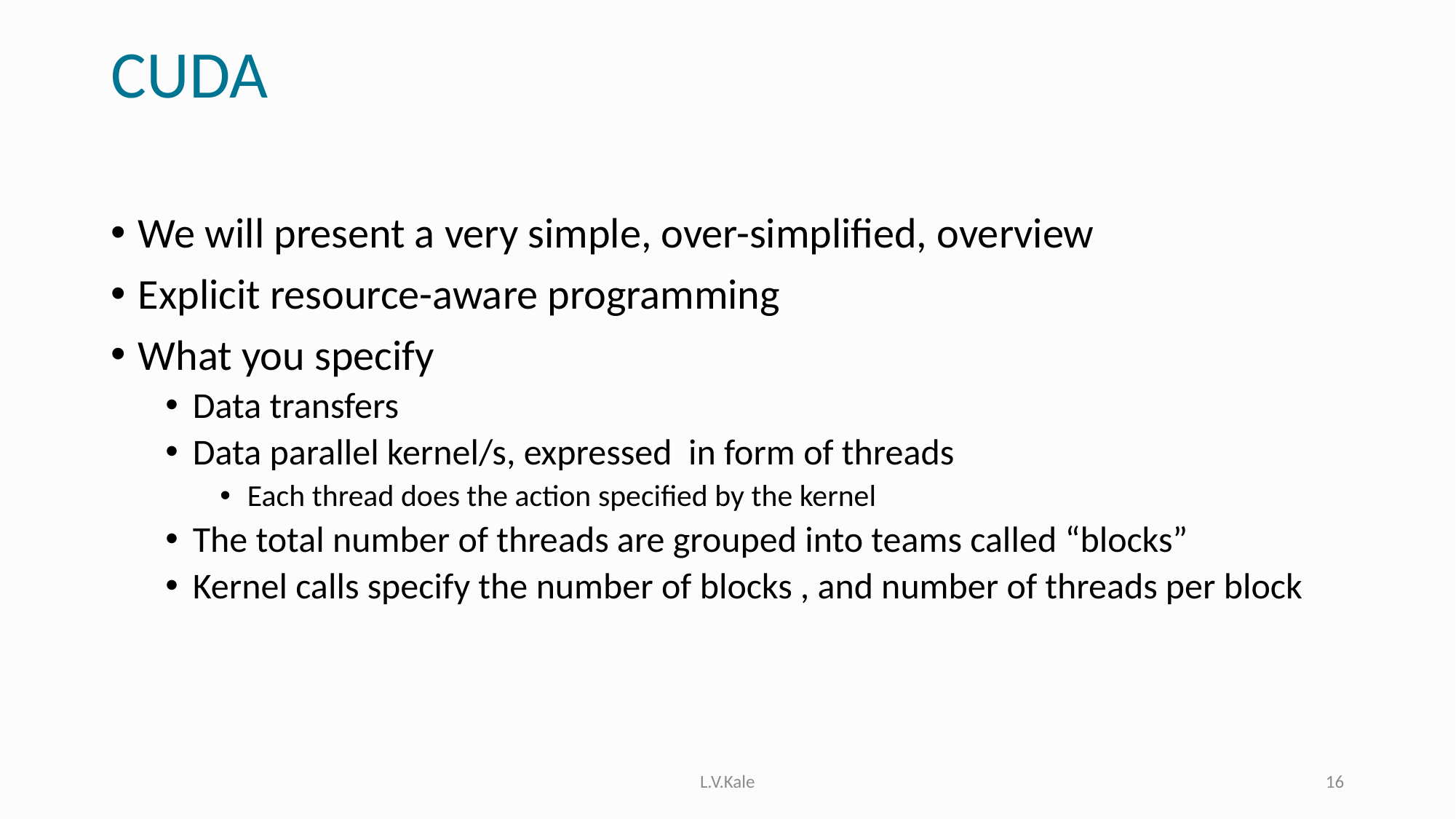

# CUDA

We will present a very simple, over-simplified, overview
Explicit resource-aware programming
What you specify
Data transfers
Data parallel kernel/s, expressed  in form of threads
Each thread does the action specified by the kernel
The total number of threads are grouped into teams called “blocks”
Kernel calls specify the number of blocks , and number of threads per block

L.V.Kale
16